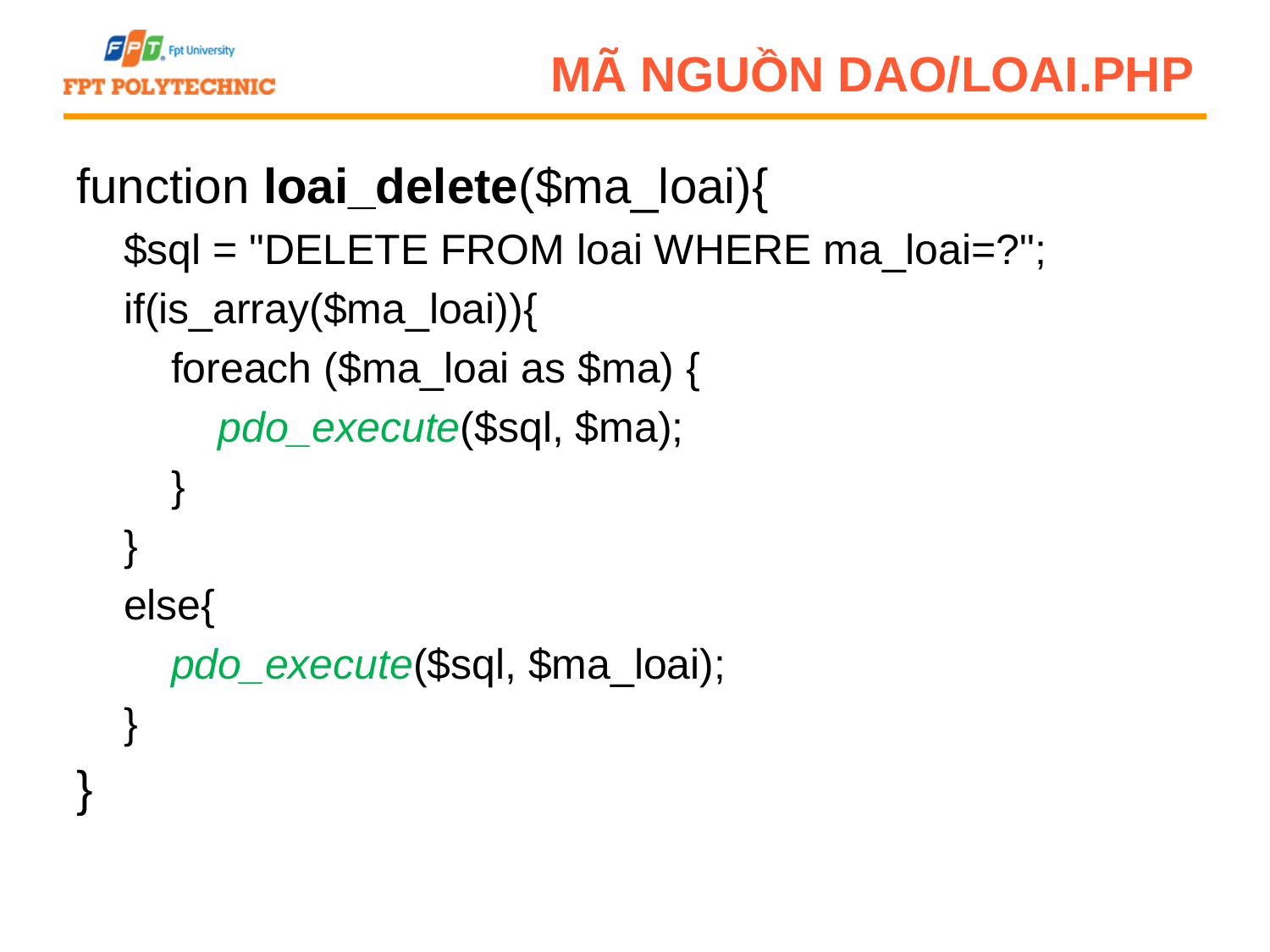

# Mã nguồn dao/loai.php
function loai_delete($ma_loai){
    $sql = "DELETE FROM loai WHERE ma_loai=?";
    if(is_array($ma_loai)){
        foreach ($ma_loai as $ma) {
            pdo_execute($sql, $ma);
        }
    }
    else{
        pdo_execute($sql, $ma_loai);
    }
}